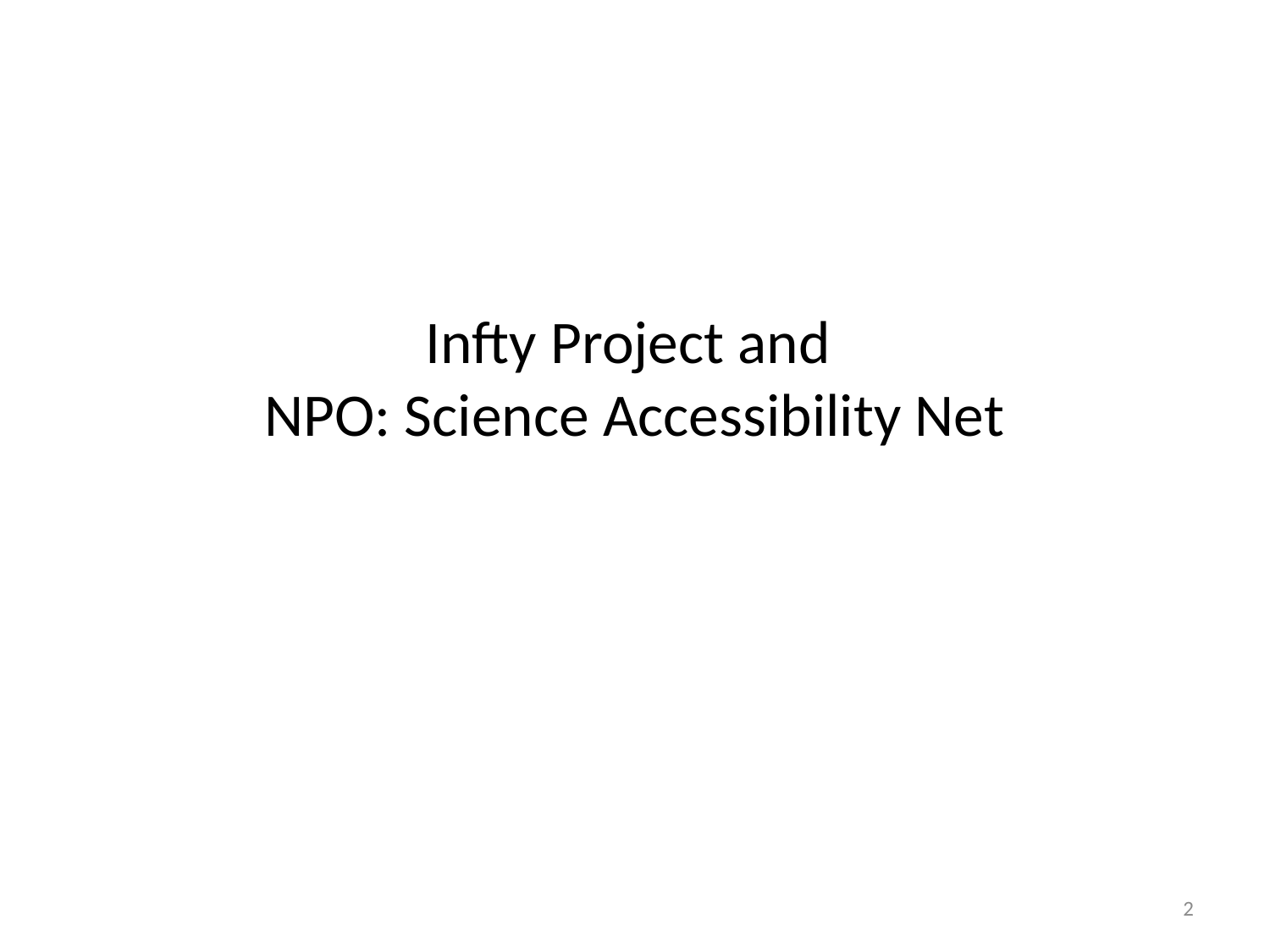

# Infty Project and NPO: Science Accessibility Net
2